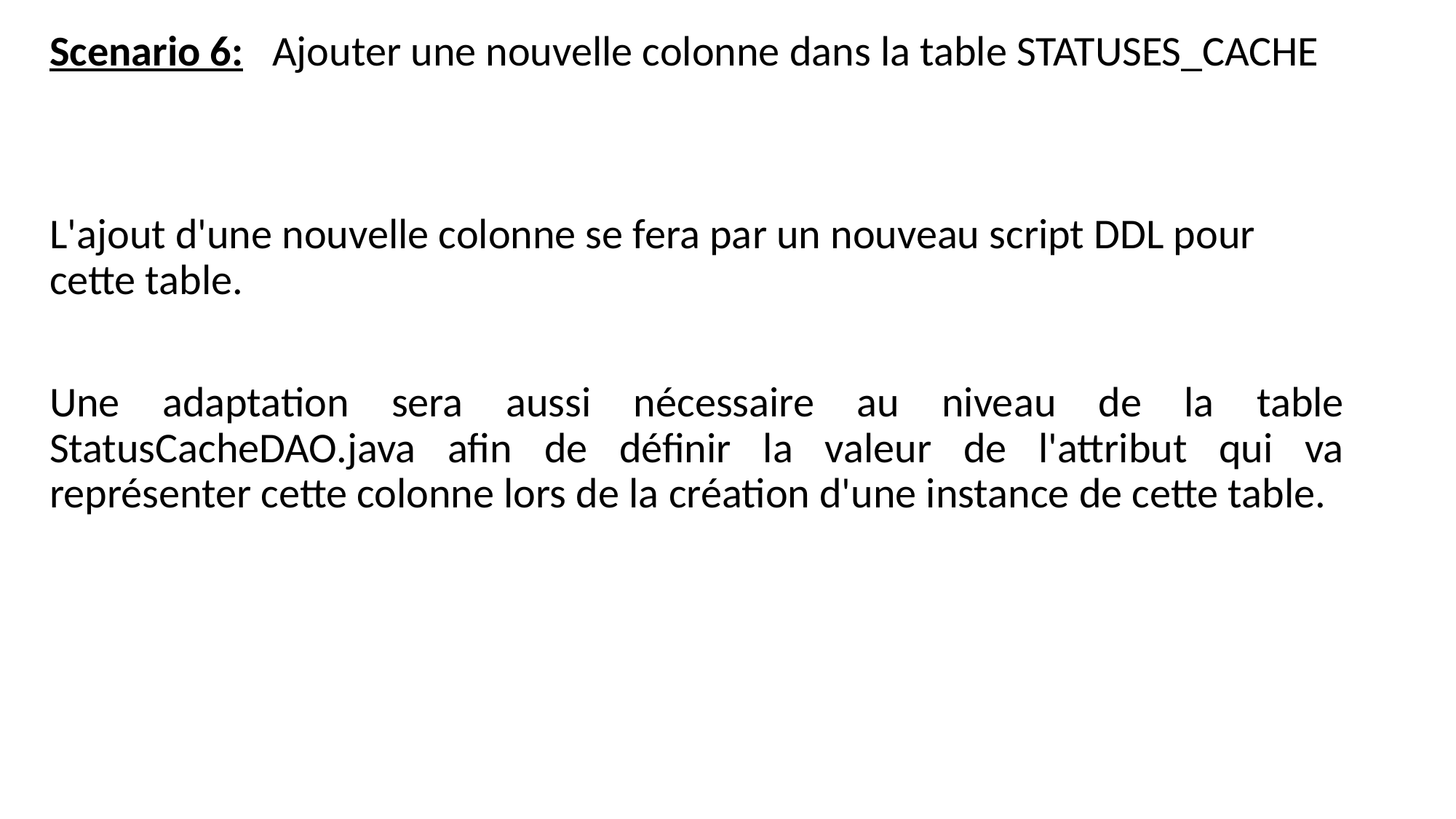

Scenario 6:   Ajouter une nouvelle colonne dans la table STATUSES_CACHE

L'ajout d'une nouvelle colonne se fera par un nouveau script DDL pour cette table.

Une adaptation sera aussi nécessaire au niveau de la table StatusCacheDAO.java afin de définir la valeur de l'attribut qui va représenter cette colonne lors de la création d'une instance de cette table.